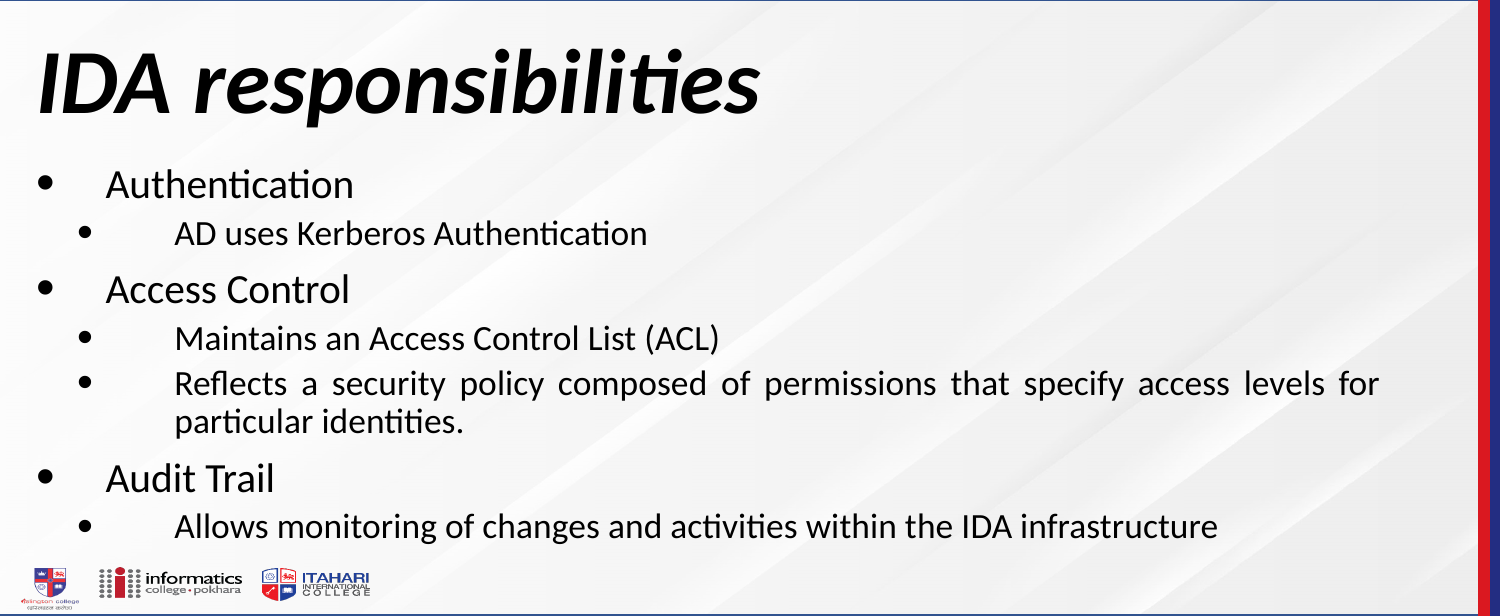

# IDA responsibilities
Authentication
AD uses Kerberos Authentication
Access Control
Maintains an Access Control List (ACL)
Reflects a security policy composed of permissions that specify access levels for particular identities.
Audit Trail
Allows monitoring of changes and activities within the IDA infrastructure